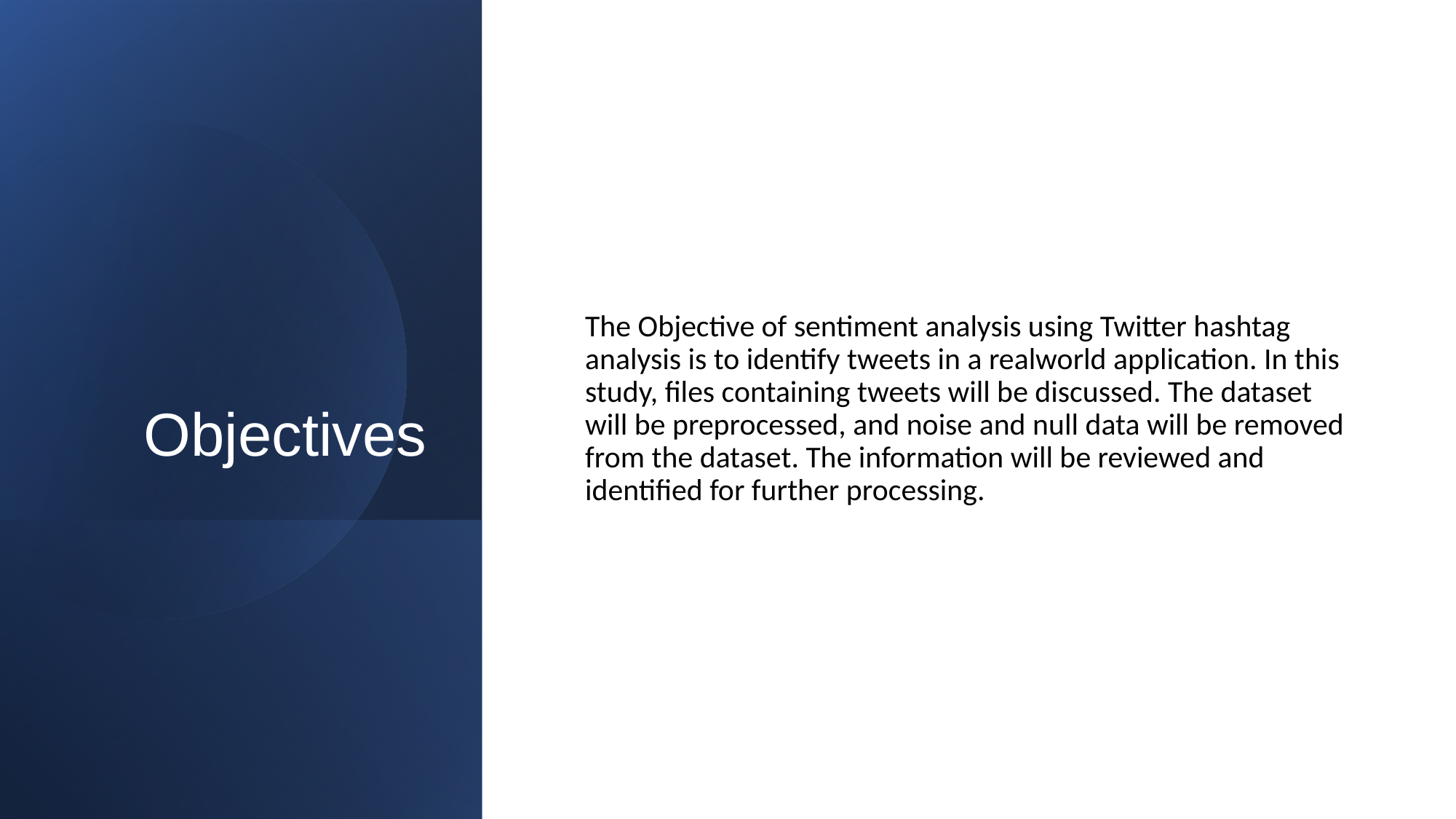

# Objectives
The Objective of sentiment analysis using Twitter hashtag analysis is to identify tweets in a realworld application. In this study, files containing tweets will be discussed. The dataset will be preprocessed, and noise and null data will be removed from the dataset. The information will be reviewed and identified for further processing.